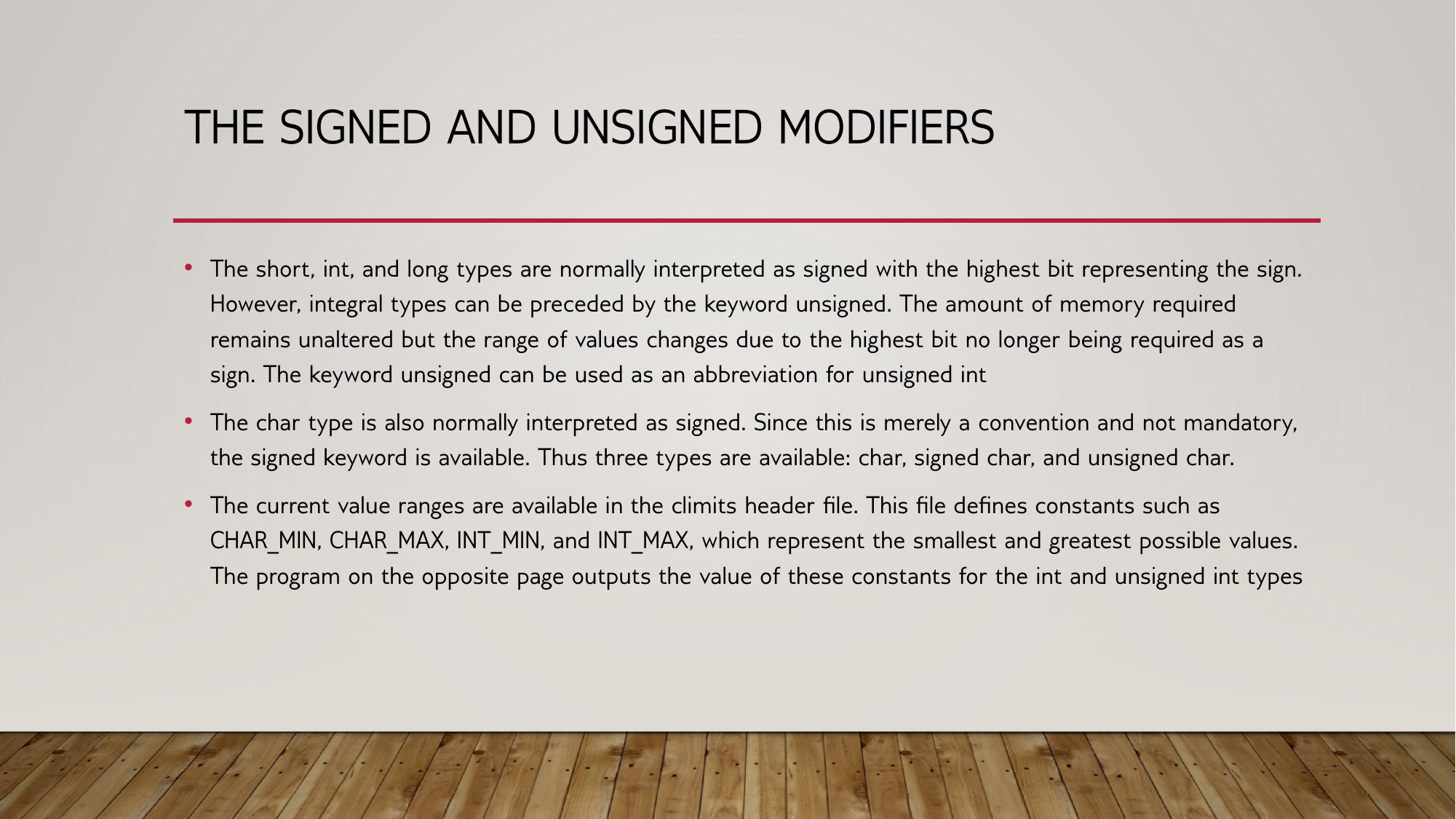

# The signed and unsigned Modifiers
The short, int, and long types are normally interpreted as signed with the highest bit representing the sign. However, integral types can be preceded by the keyword unsigned. The amount of memory required remains unaltered but the range of values changes due to the highest bit no longer being required as a sign. The keyword unsigned can be used as an abbreviation for unsigned int
The char type is also normally interpreted as signed. Since this is merely a convention and not mandatory, the signed keyword is available. Thus three types are available: char, signed char, and unsigned char.
The current value ranges are available in the climits header file. This file defines constants such as CHAR_MIN, CHAR_MAX, INT_MIN, and INT_MAX, which represent the smallest and greatest possible values. The program on the opposite page outputs the value of these constants for the int and unsigned int types